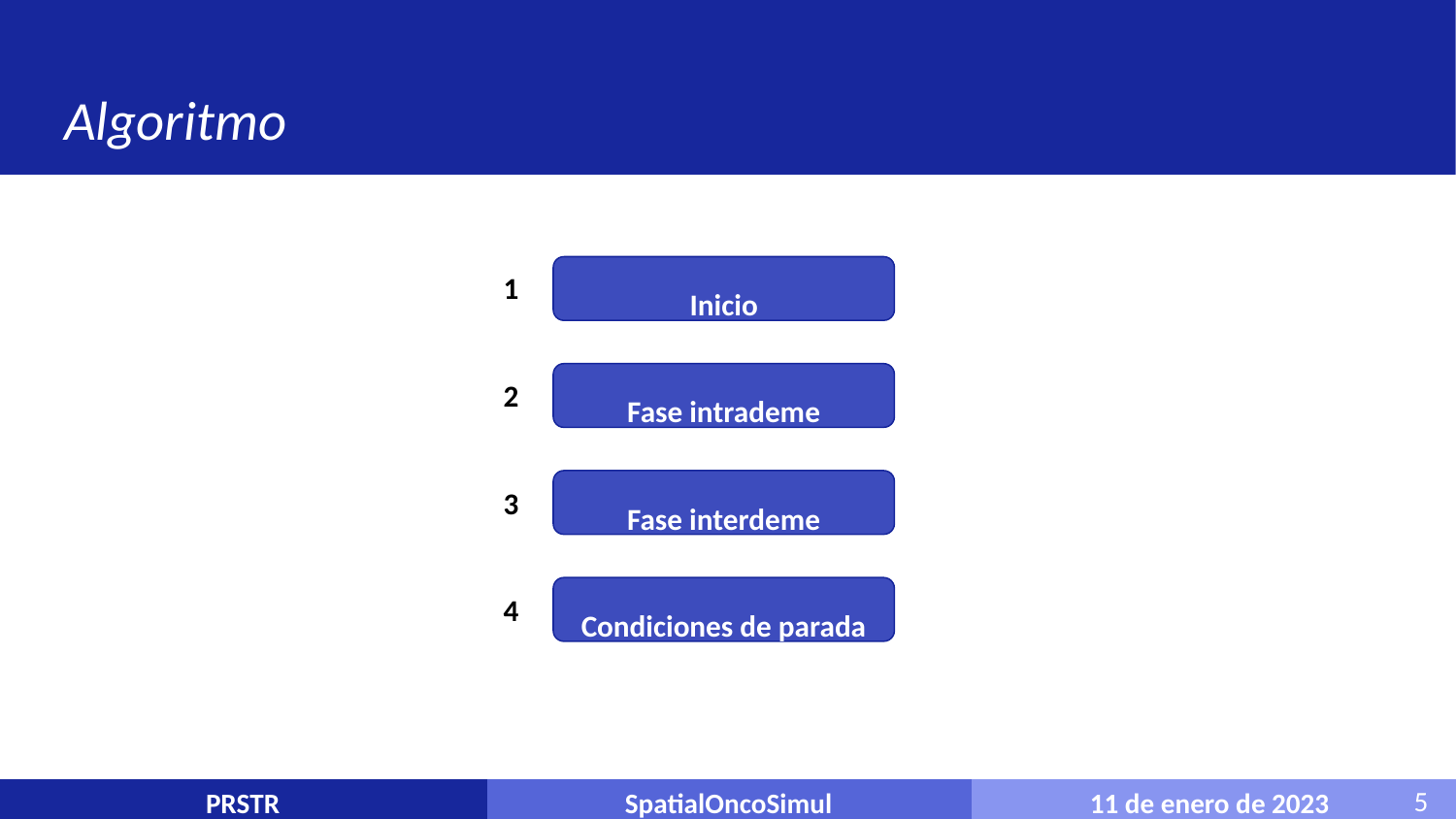

#
Algoritmo
1
Inicio
2
Fase intrademe
3
Fase interdeme
4
Condiciones de parada
11 de enero de 2023
PRSTR
SpatialOncoSimul
5